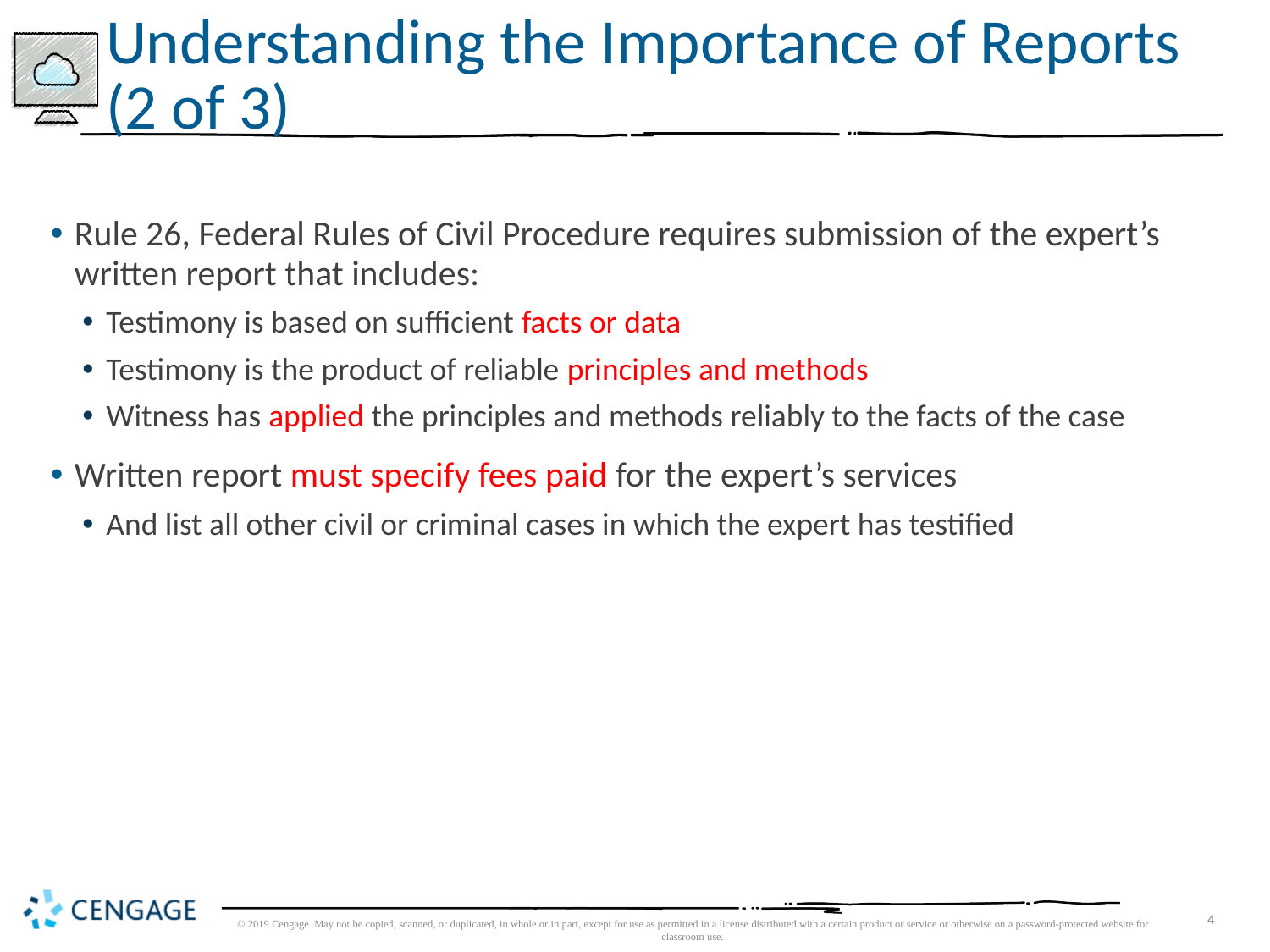

# Understanding the Importance of Reports (2 of 3)
Rule 26, Federal Rules of Civil Procedure requires submission of the expert’s written report that includes:
Testimony is based on sufficient facts or data
Testimony is the product of reliable principles and methods
Witness has applied the principles and methods reliably to the facts of the case
Written report must specify fees paid for the expert’s services
And list all other civil or criminal cases in which the expert has testified
© 2019 Cengage. May not be copied, scanned, or duplicated, in whole or in part, except for use as permitted in a license distributed with a certain product or service or otherwise on a password-protected website for classroom use.